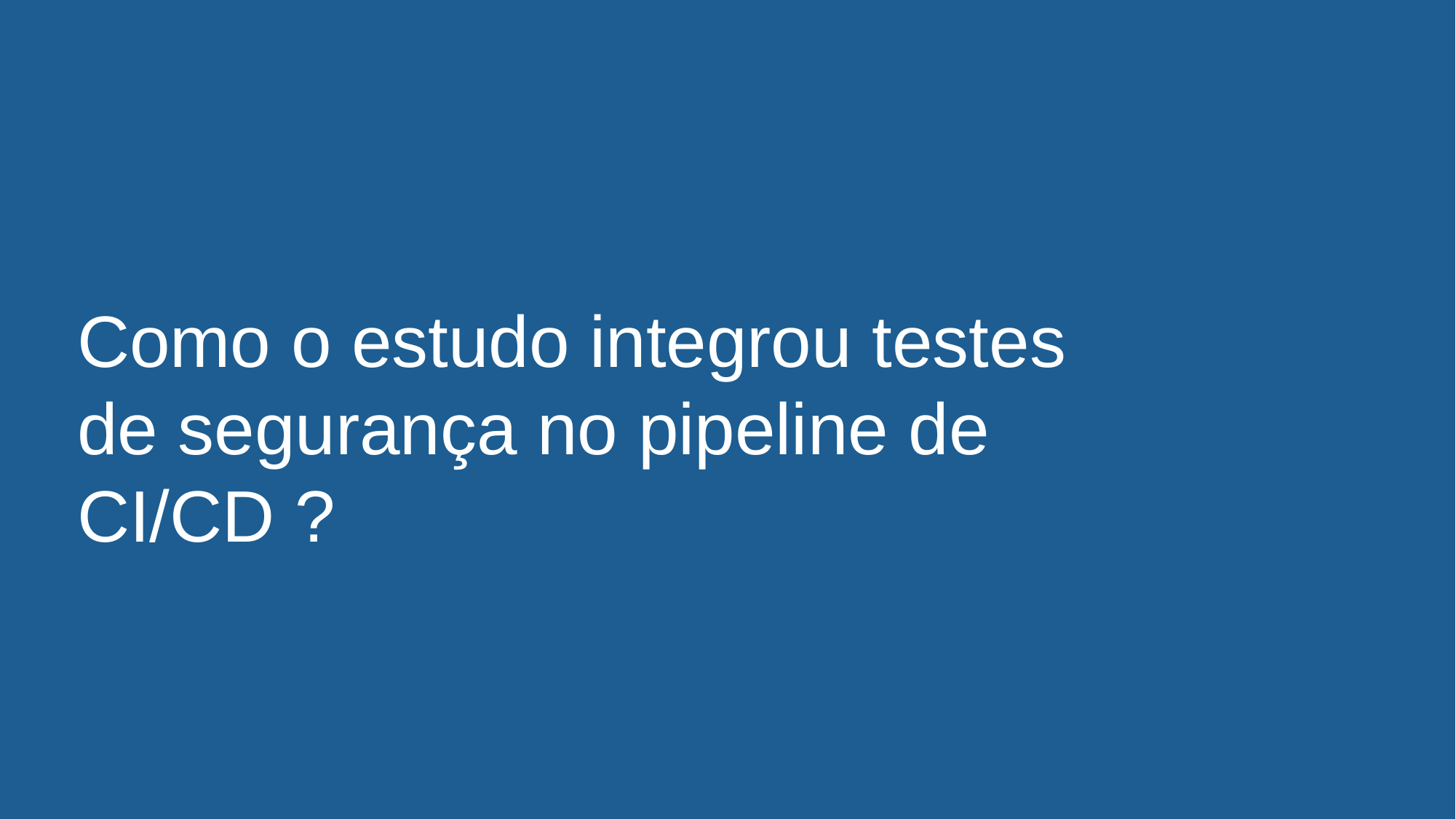

Como o estudo integrou testes de segurança no pipeline de CI/CD ?